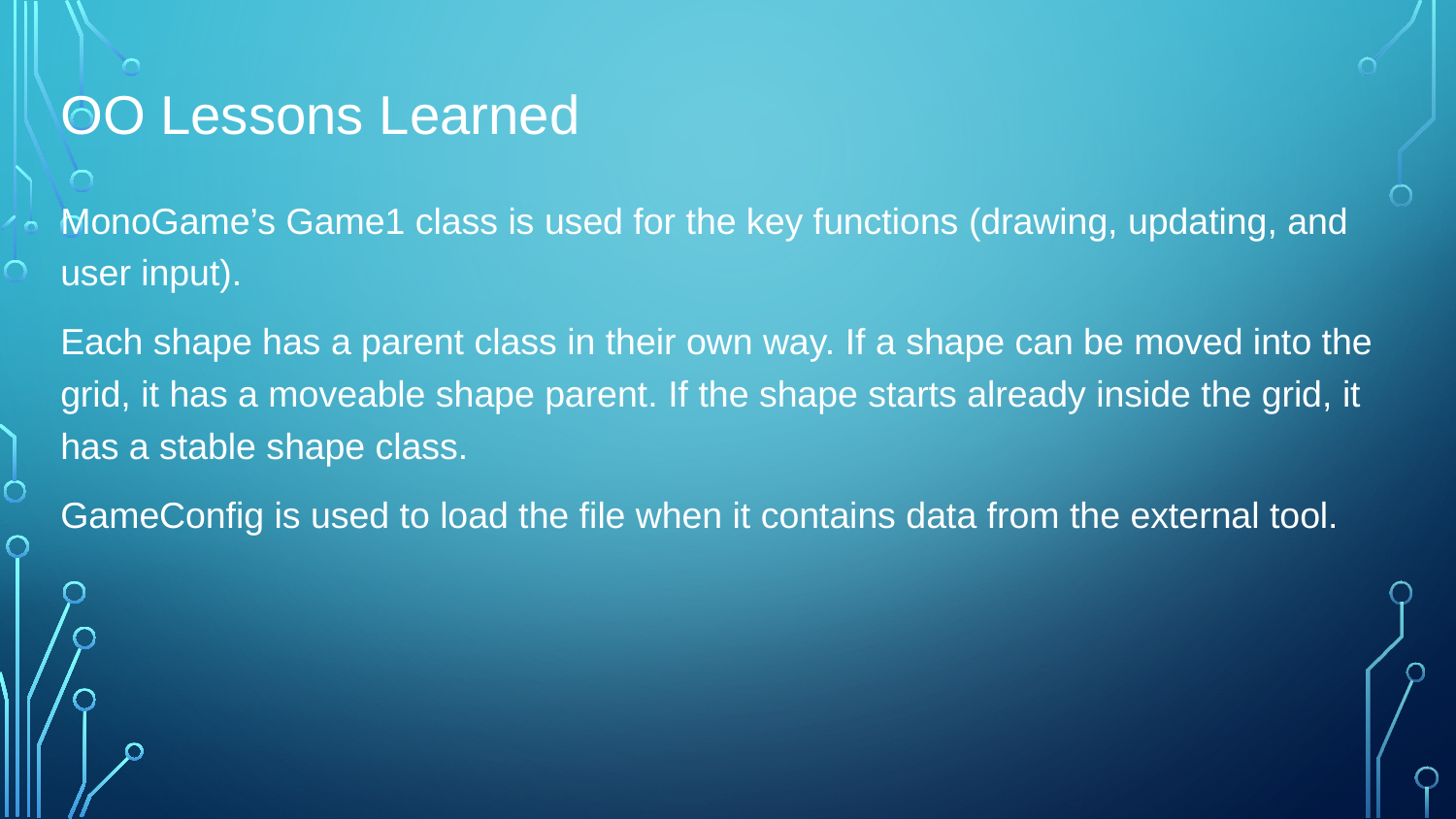

# OO Lessons Learned
MonoGame’s Game1 class is used for the key functions (drawing, updating, and user input).
Each shape has a parent class in their own way. If a shape can be moved into the grid, it has a moveable shape parent. If the shape starts already inside the grid, it has a stable shape class.
GameConfig is used to load the file when it contains data from the external tool.